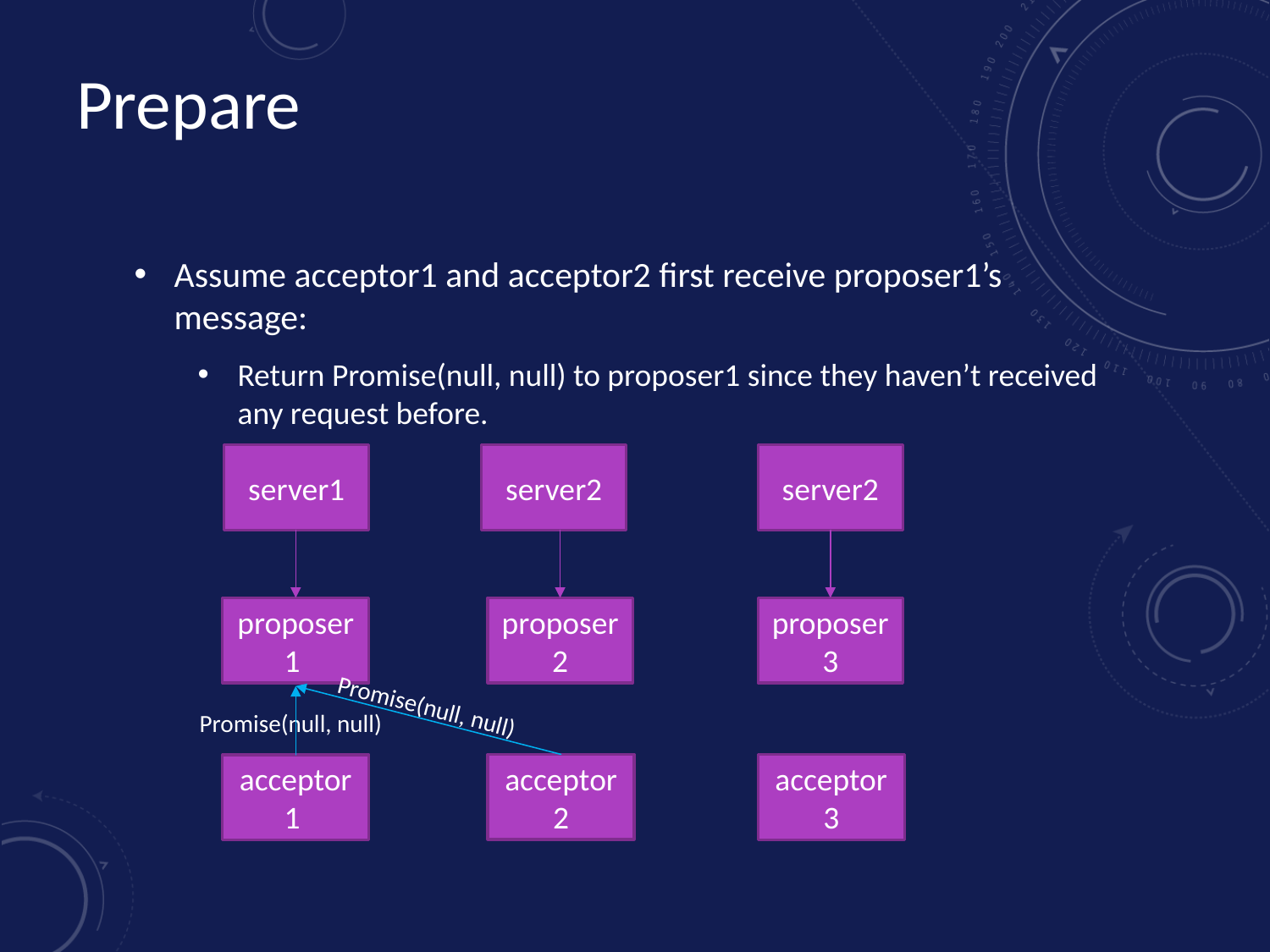

# Prepare
Assume acceptor1 and acceptor2 first receive proposer1’s message:
Return Promise(null, null) to proposer1 since they haven’t received any request before.

server1
server2
server2
proposer1
proposer2
proposer3
Promise(null, null)
Promise(null, null)
acceptor2
acceptor3
acceptor1